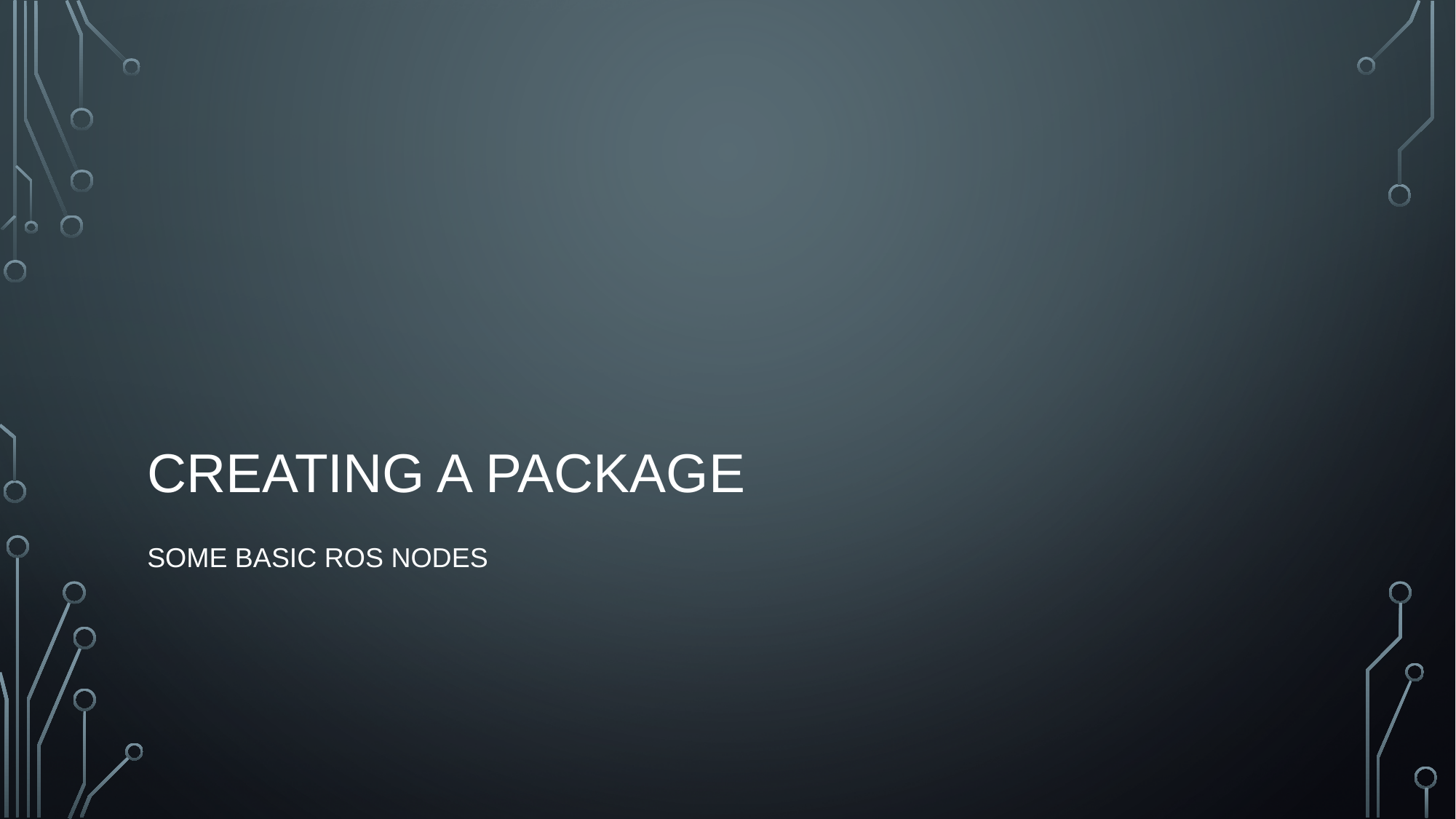

# Creating a package
Some basic ROS nodes